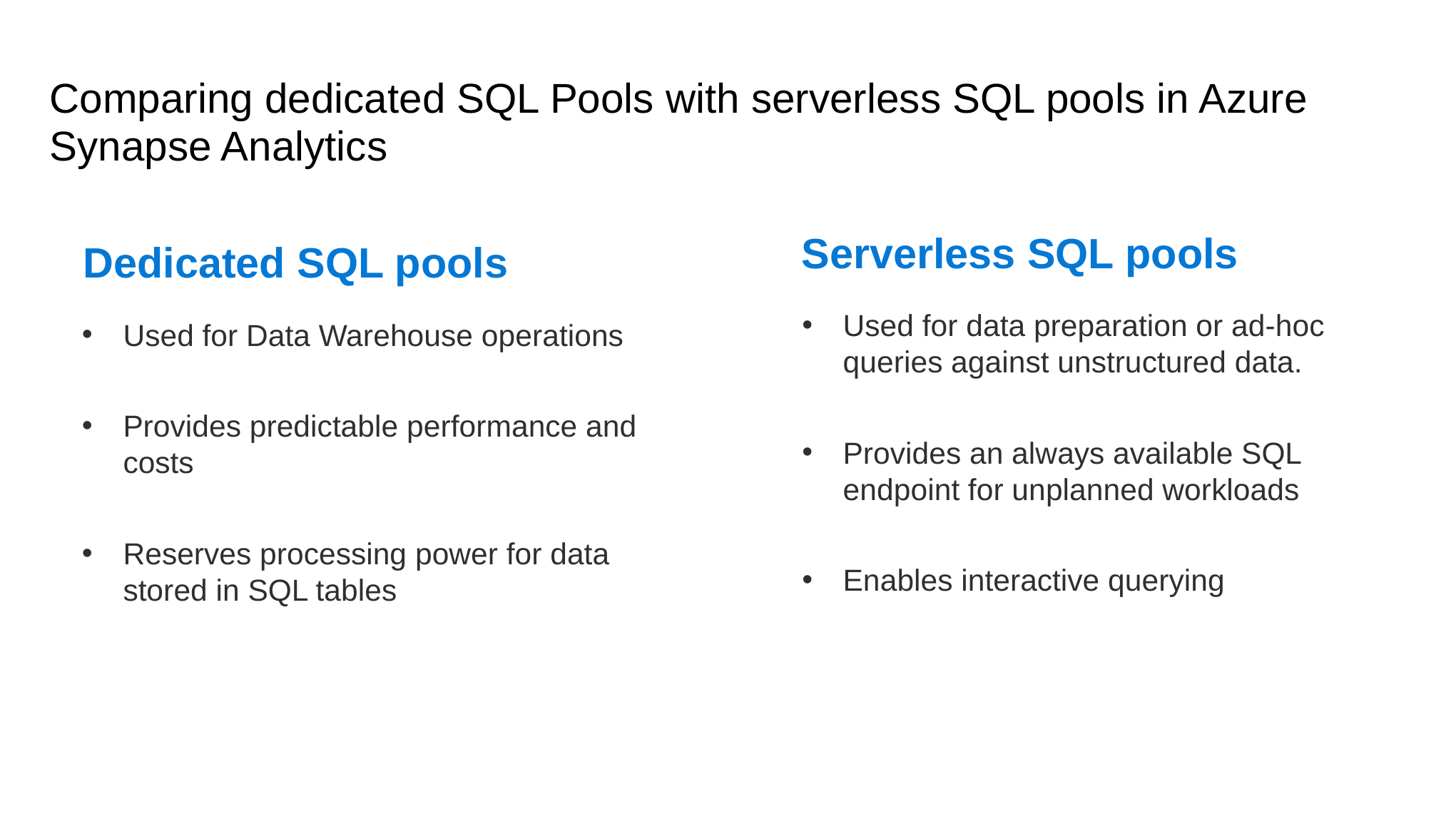

# Comparing dedicated SQL Pools with serverless SQL pools in Azure Synapse Analytics
Serverless SQL pools

Dedicated SQL pools
Used for data preparation or ad-hoc queries against unstructured data.
Provides an always available SQL endpoint for unplanned workloads
Enables interactive querying

Used for Data Warehouse operations
Provides predictable performance and costs
Reserves processing power for data stored in SQL tables